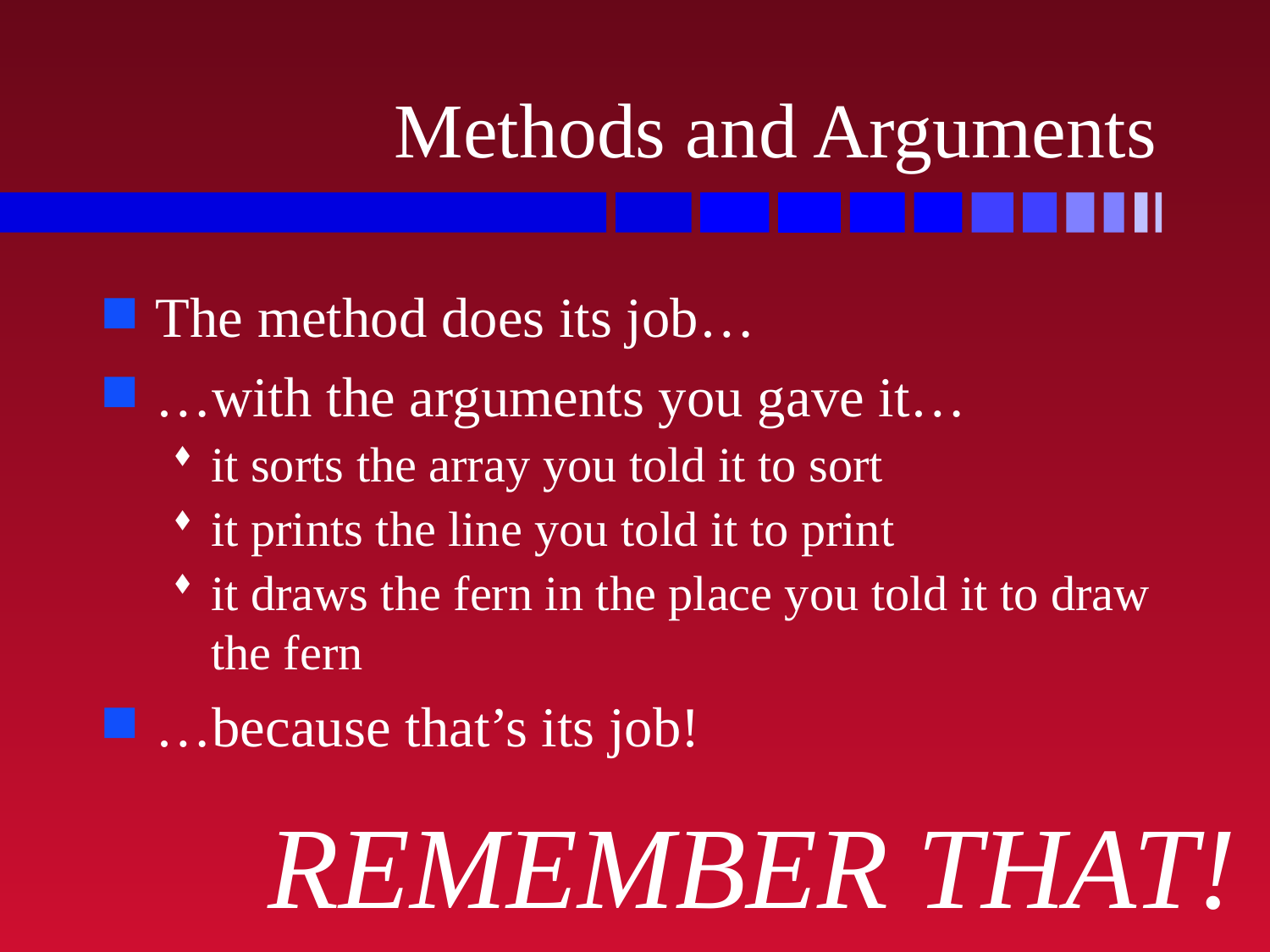

# Methods and Arguments
The method does its job…
…with the arguments you gave it…
it sorts the array you told it to sort
it prints the line you told it to print
it draws the fern in the place you told it to draw the fern
…because that’s its job!
REMEMBER THAT!